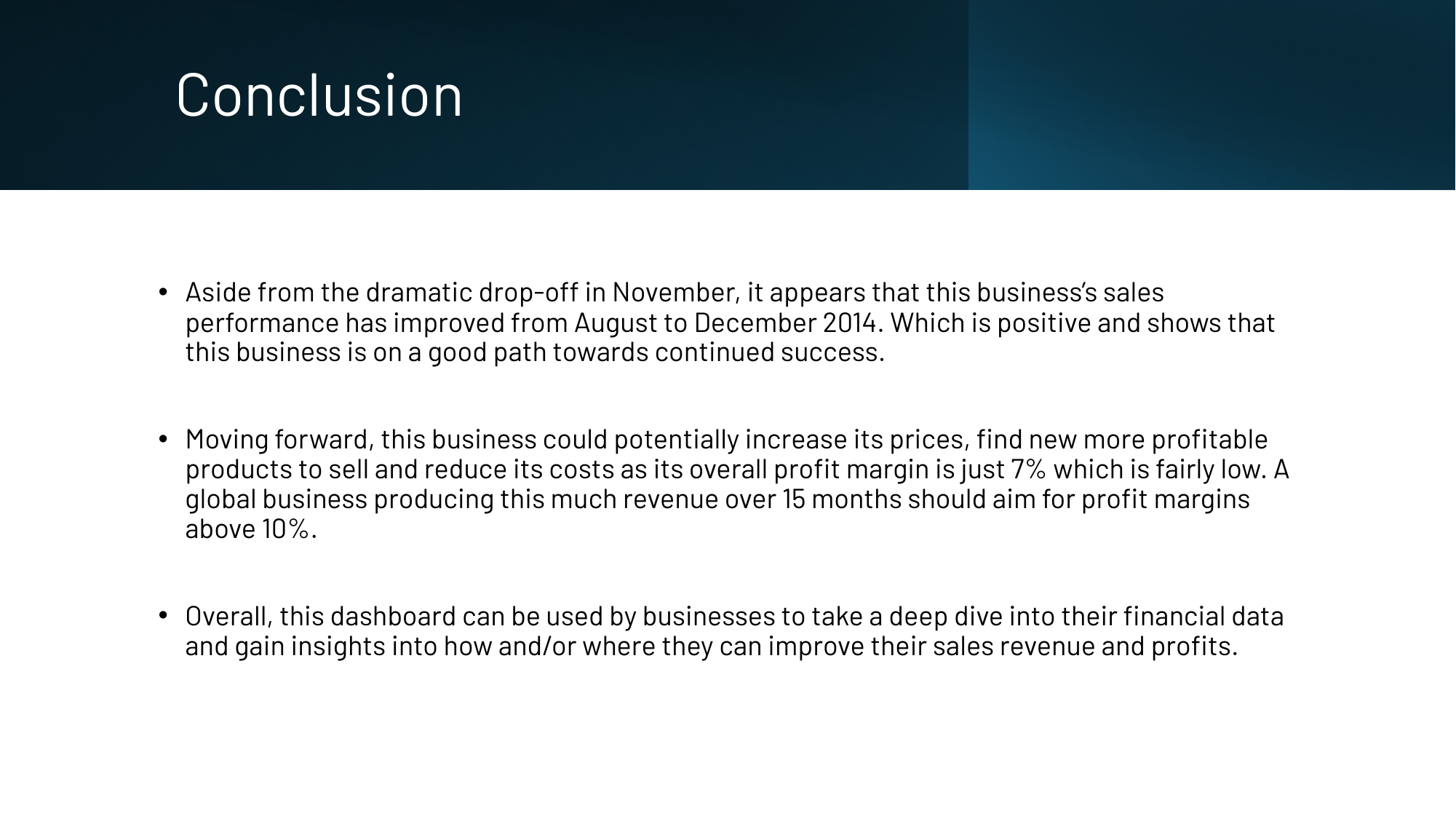

# Conclusion

Aside from the dramatic drop-off in November, it appears that this business’s sales performance has improved from August to December 2014. Which is positive and shows that this business is on a good path towards continued success.

Moving forward, this business could potentially increase its prices, find new more profitable products to sell and reduce its costs as its overall profit margin is just 7% which is fairly low. A global business producing this much revenue over 15 months should aim for profit margins above 10%.

Overall, this dashboard can be used by businesses to take a deep dive into their financial data and gain insights into how and/or where they can improve their sales revenue and profits.